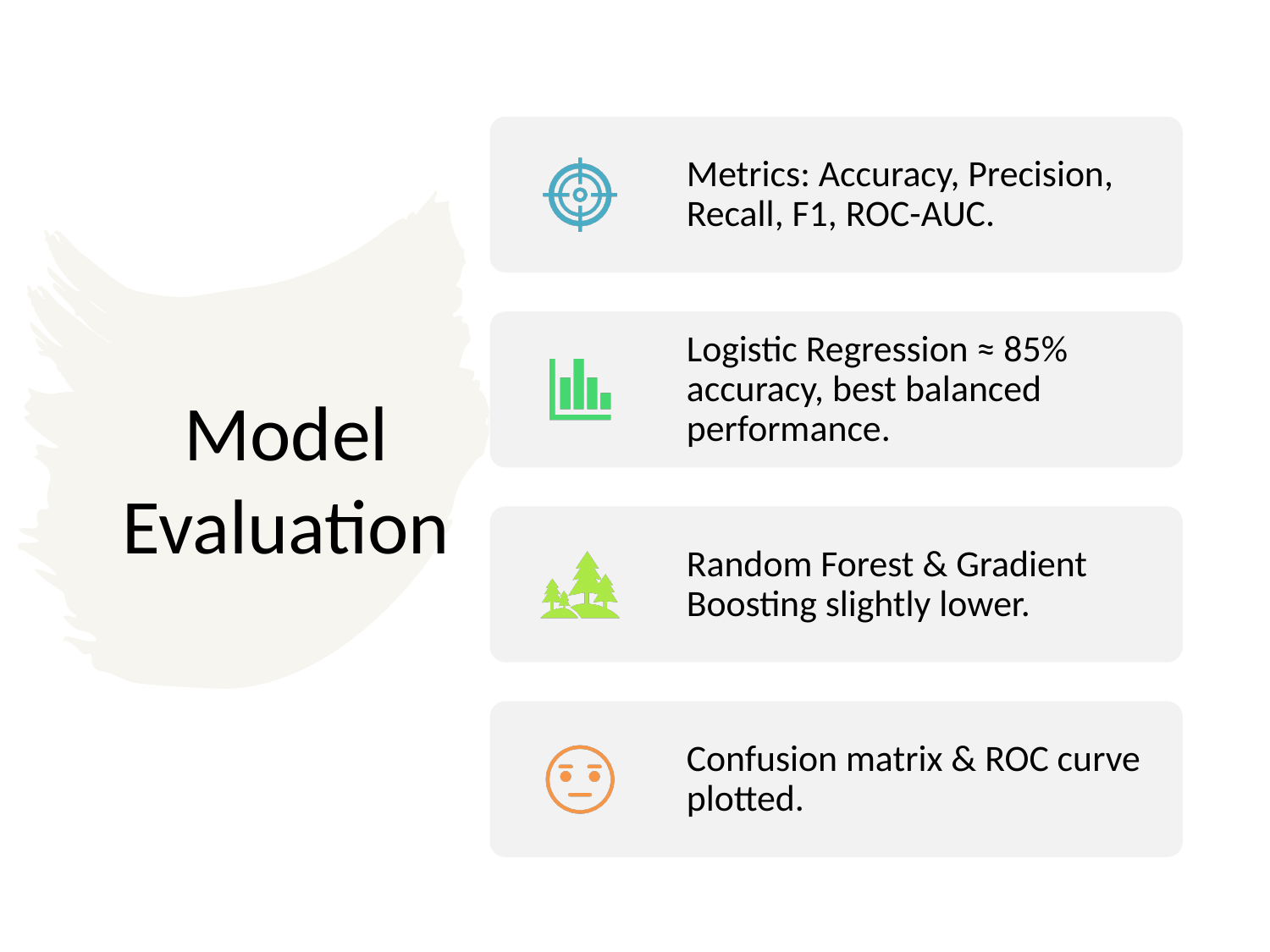

# Model Evaluation
Metrics: Accuracy, Precision, Recall, F1, ROC-AUC.
Logistic Regression ≈ 85% accuracy, best balanced performance.
Random Forest & Gradient Boosting slightly lower.
Confusion matrix & ROC curve plotted.